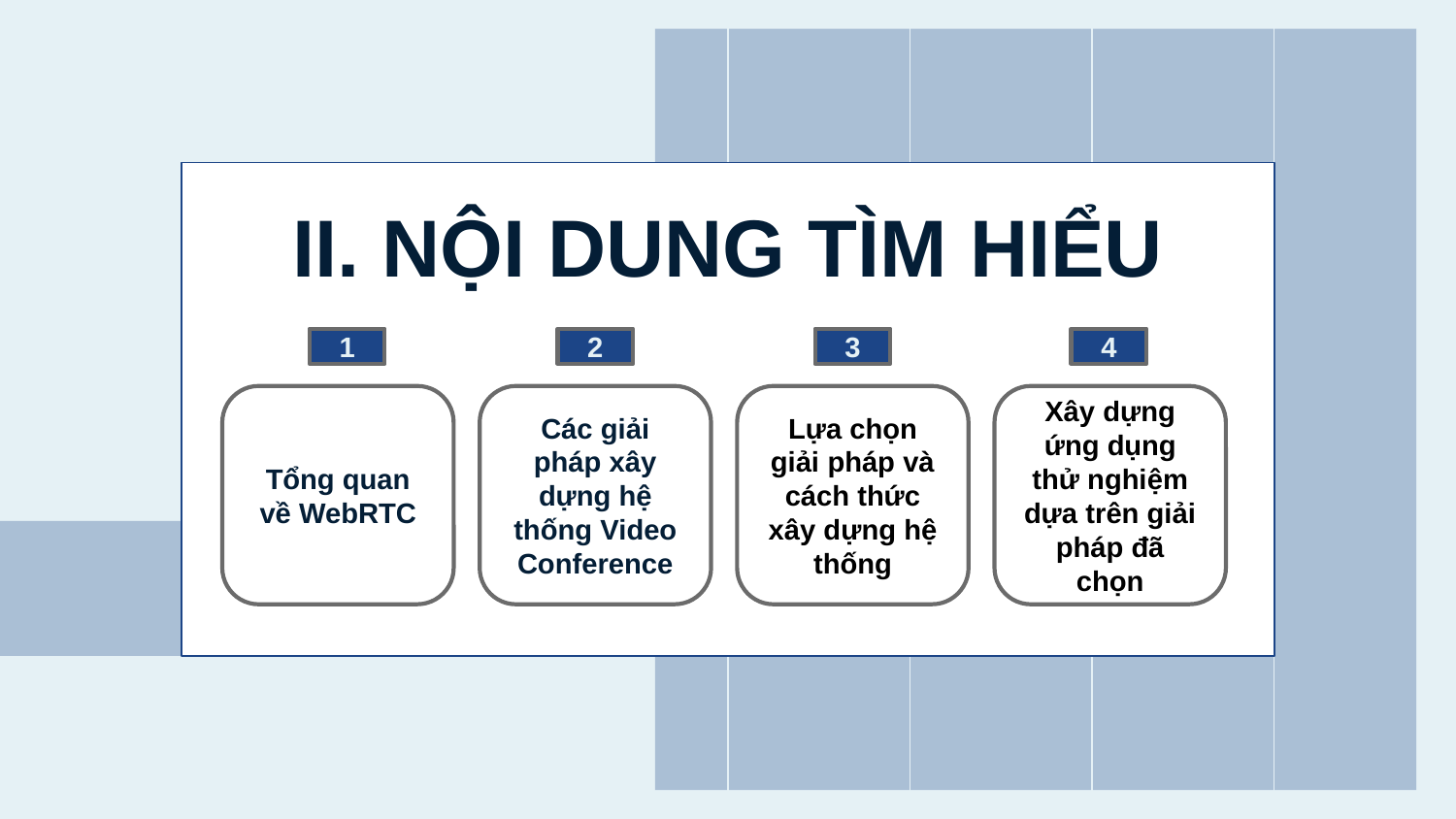

# II. NỘI DUNG TÌM HIỂU
1
2
3
4
Tổng quan về WebRTC
Các giải pháp xây dựng hệ thống Video Conference
Lựa chọn giải pháp và cách thức xây dựng hệ thống
Xây dựng ứng dụng thử nghiệm dựa trên giải pháp đã chọn